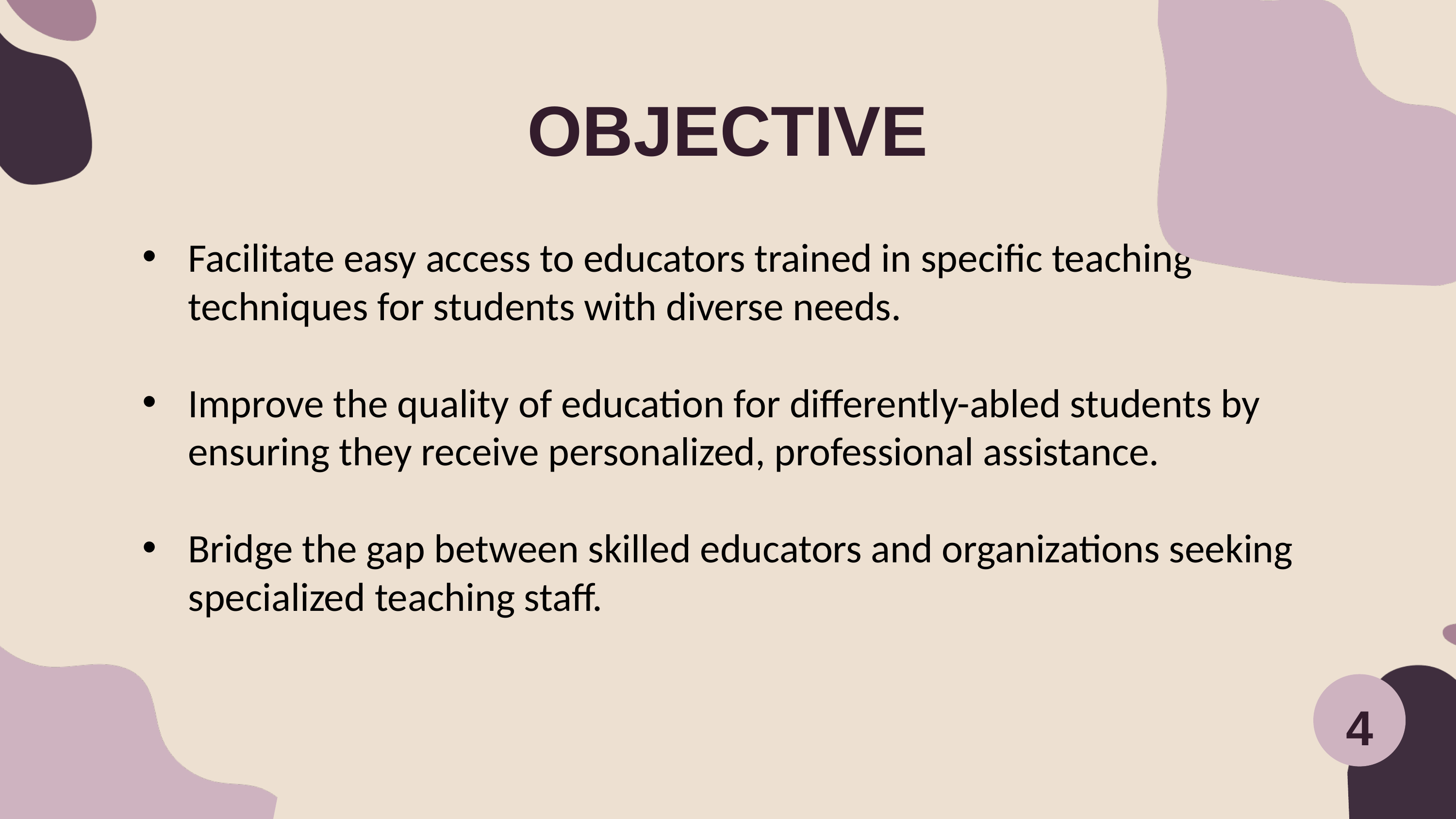

OBJECTIVE
Facilitate easy access to educators trained in specific teaching techniques for students with diverse needs.

Improve the quality of education for differently-abled students by ensuring they receive personalized, professional assistance.

Bridge the gap between skilled educators and organizations seeking specialized teaching staff.

4